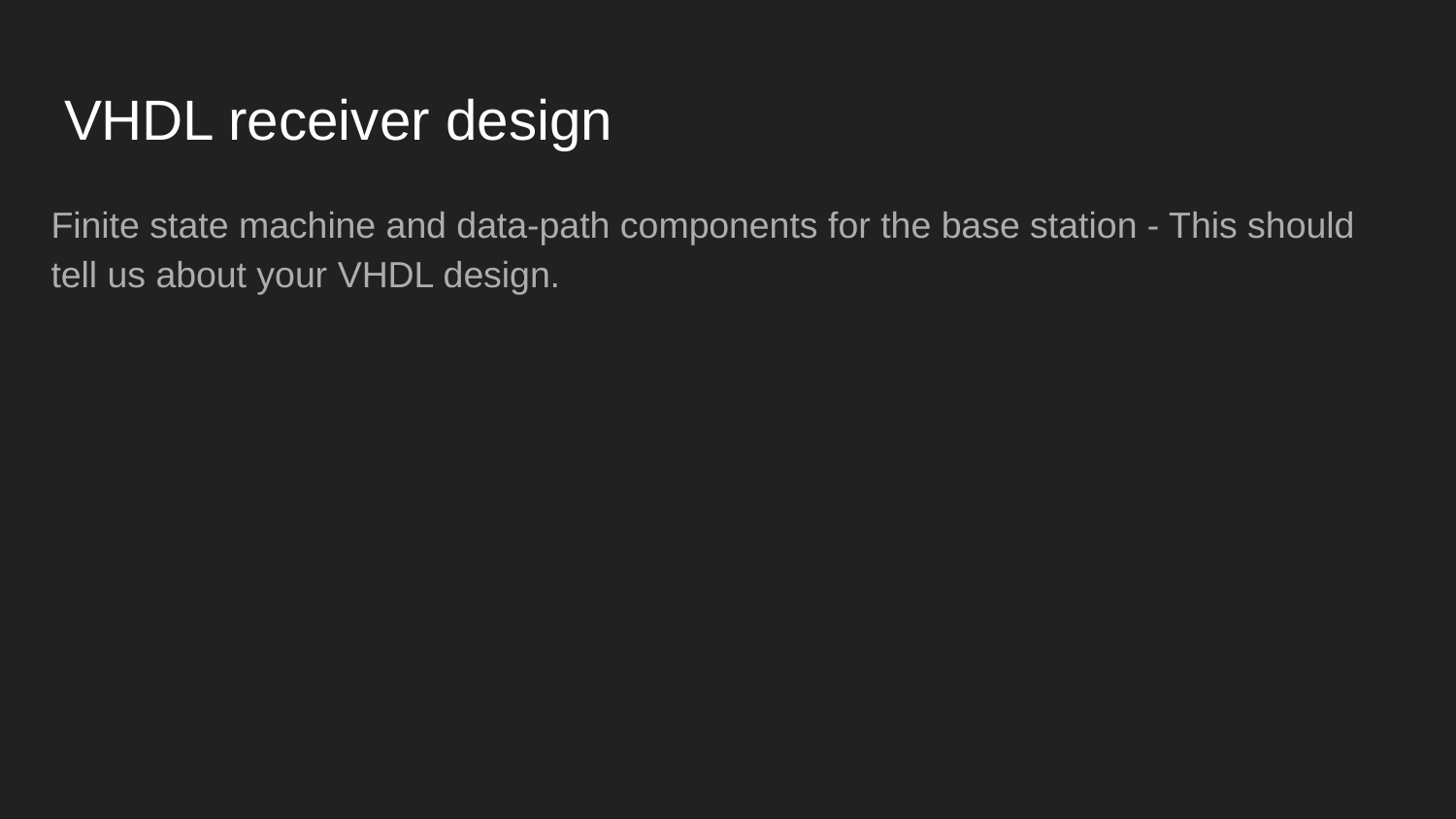

# VHDL receiver design
Finite state machine and data-path components for the base station - This should tell us about your VHDL design.